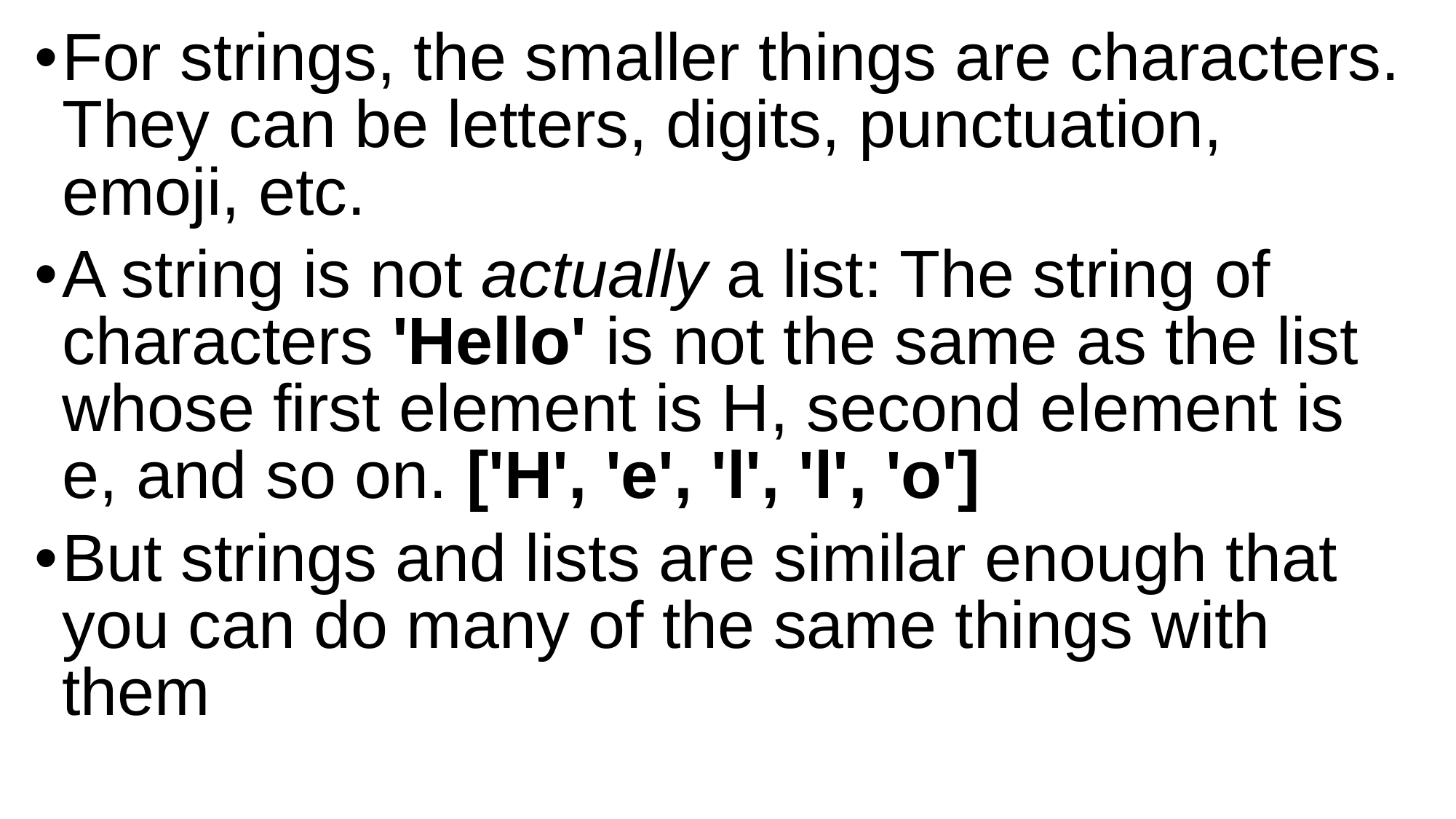

For strings, the smaller things are characters. They can be letters, digits, punctuation, emoji, etc.
A string is not actually a list: The string of characters 'Hello' is not the same as the list whose first element is H, second element is e, and so on. ['H', 'e', 'l', 'l', 'o']
But strings and lists are similar enough that you can do many of the same things with them